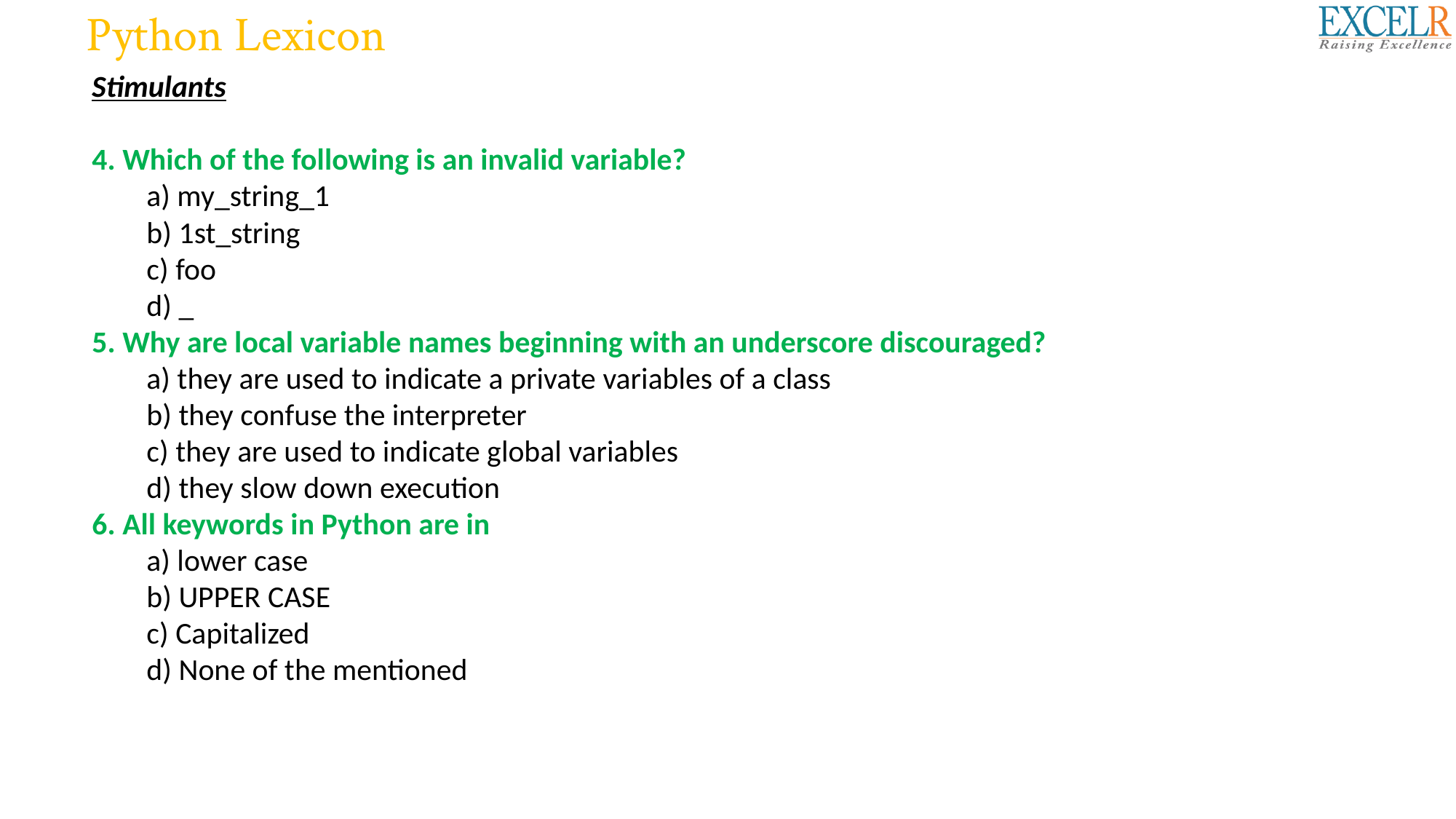

# Python Lexicon
Stimulants

4. Which of the following is an invalid variable?
a) my_string_1
b) 1st_string
c) foo
d) _
5. Why are local variable names beginning with an underscore discouraged?
a) they are used to indicate a private variables of a class
b) they confuse the interpreter
c) they are used to indicate global variables
d) they slow down execution
6. All keywords in Python are in
a) lower case
b) UPPER CASE
c) Capitalized
d) None of the mentioned